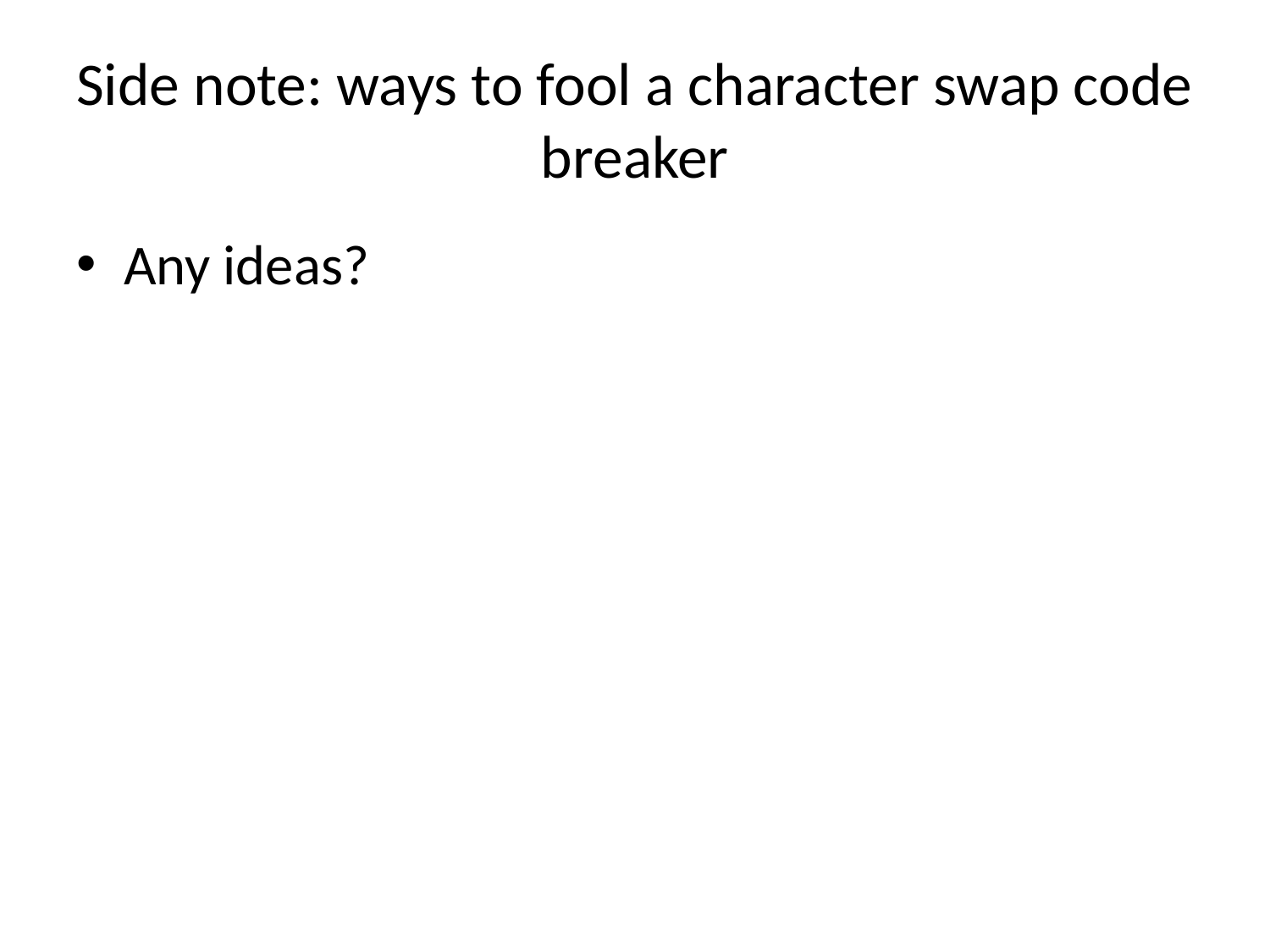

# Side note: ways to fool a character swap code breaker
Any ideas?